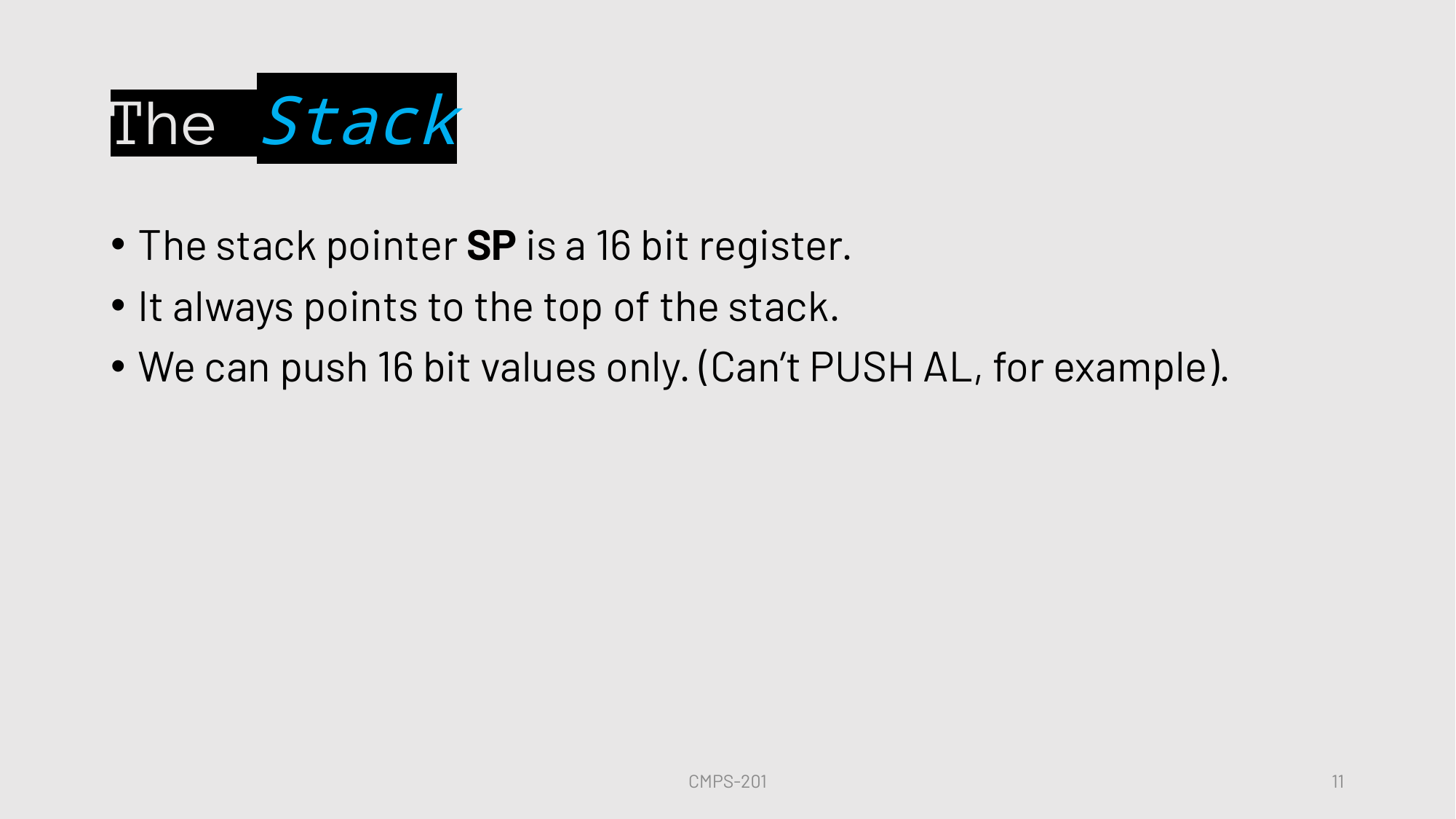

# The Stack
The stack pointer SP is a 16 bit register.
It always points to the top of the stack.
We can push 16 bit values only. (Can’t PUSH AL, for example).

CMPS-201
11